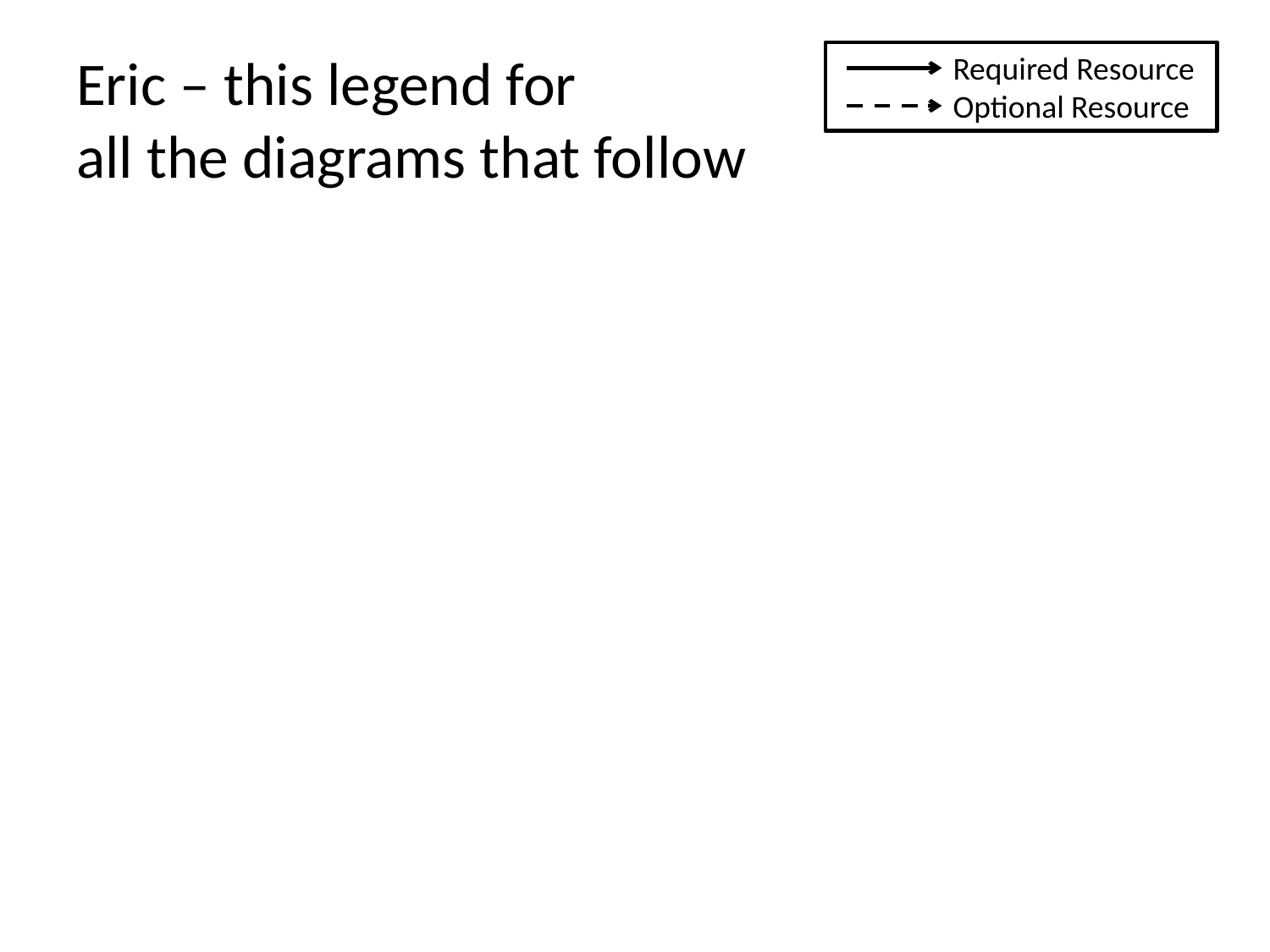

# Eric – this legend for all the diagrams that follow
                Required Resource
                Optional Resource